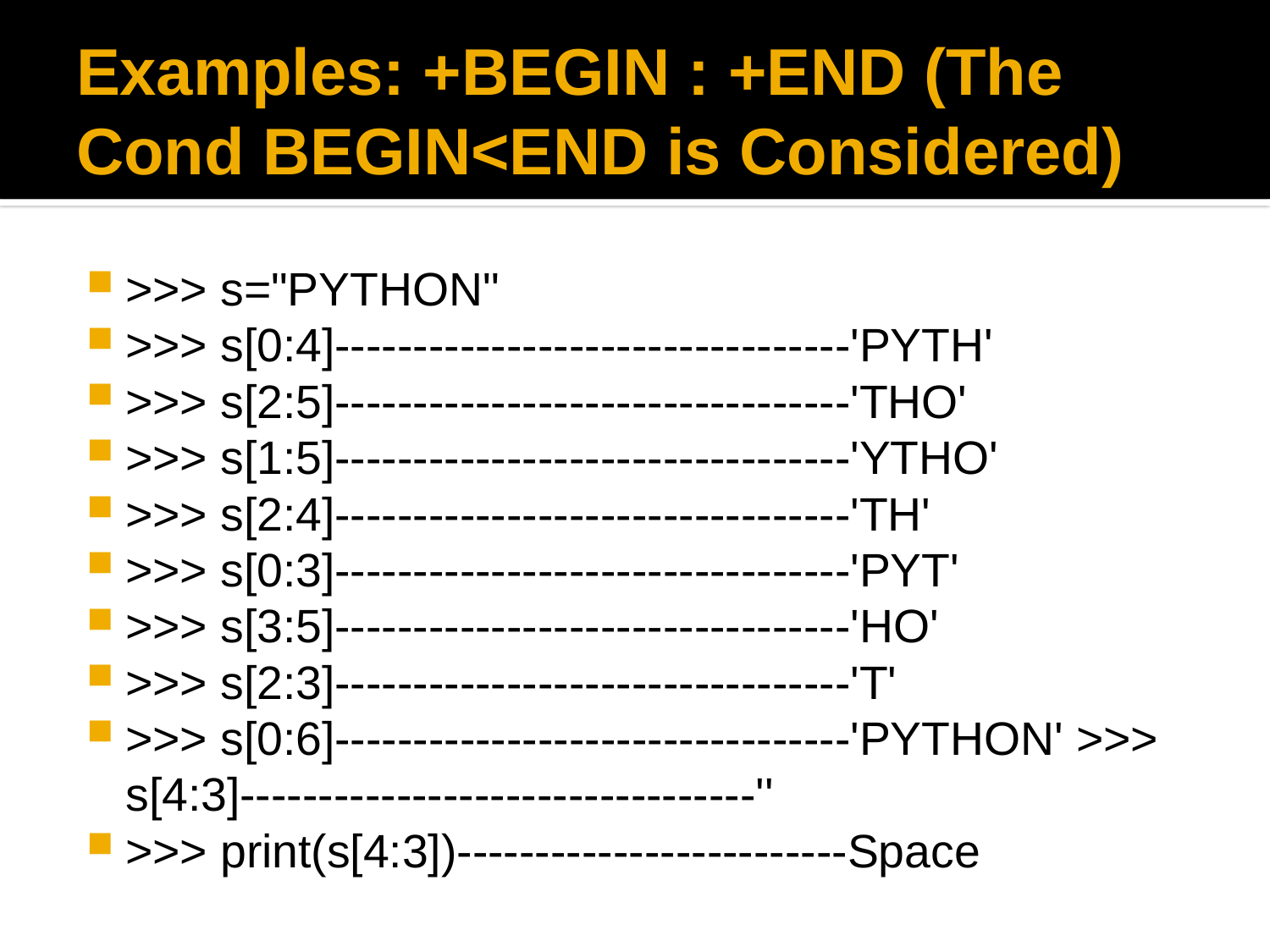

# Examples: +BEGIN : +END (The Cond BEGIN<END is Considered)
>>> s="PYTHON"
>>> s[0:4]---------------------------------'PYTH'
>>> s[2:5]---------------------------------'THO'
>>> s[1:5]---------------------------------'YTHO'
>>> s[2:4]---------------------------------'TH'
>>> s[0:3]---------------------------------'PYT'
>>> s[3:5]---------------------------------'HO'
>>> s[2:3]---------------------------------'T'
>>> s[0:6]---------------------------------'PYTHON' >>> s[4:3]---------------------------------''
>>> print(s[4:3])-------------------------Space